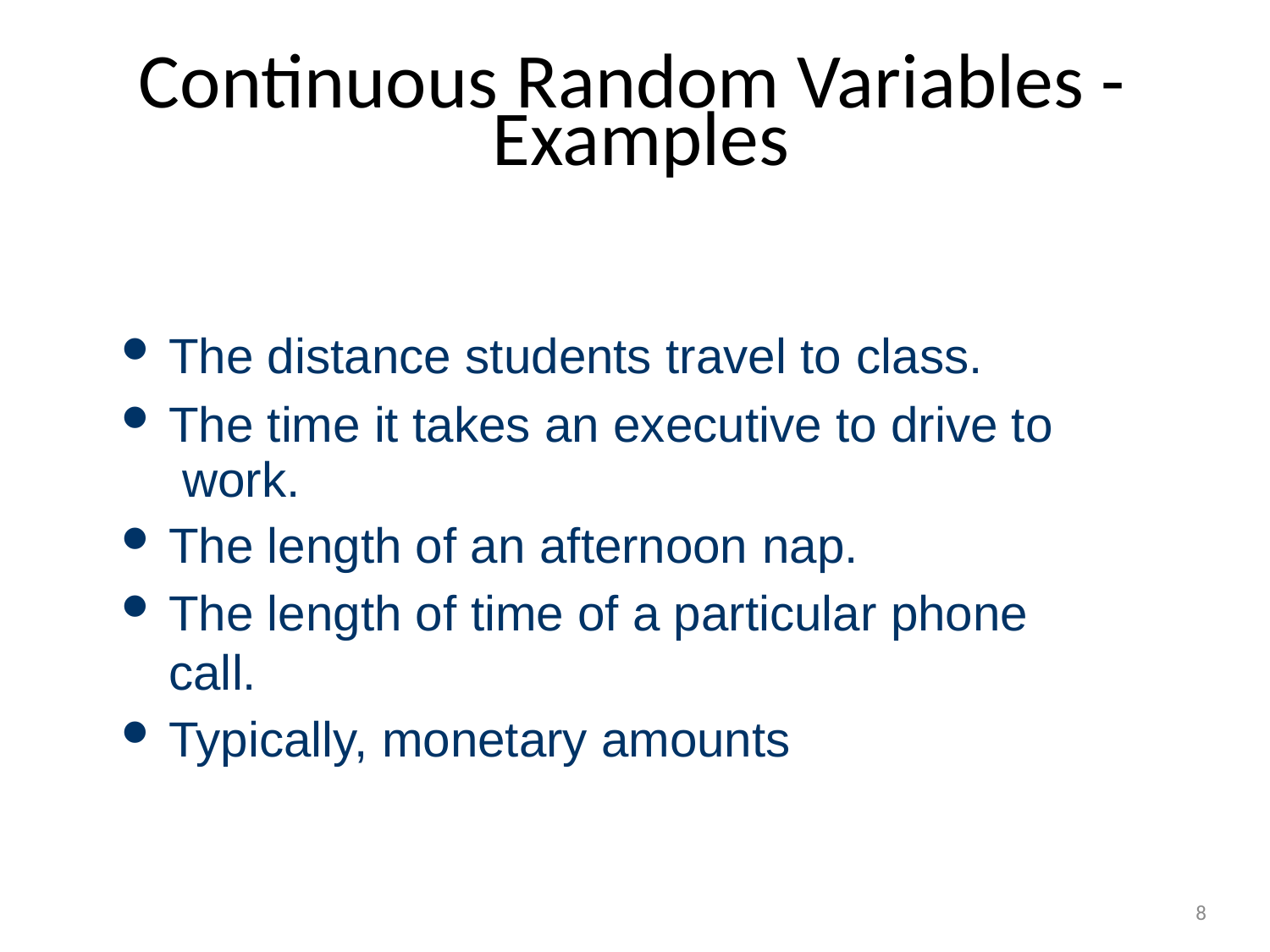

# Continuous Random Variables -  Examples
The distance students travel to class.
The time it takes an executive to drive to  work.
The length of an afternoon nap.
The length of time of a particular phone call.
Typically, monetary amounts
8